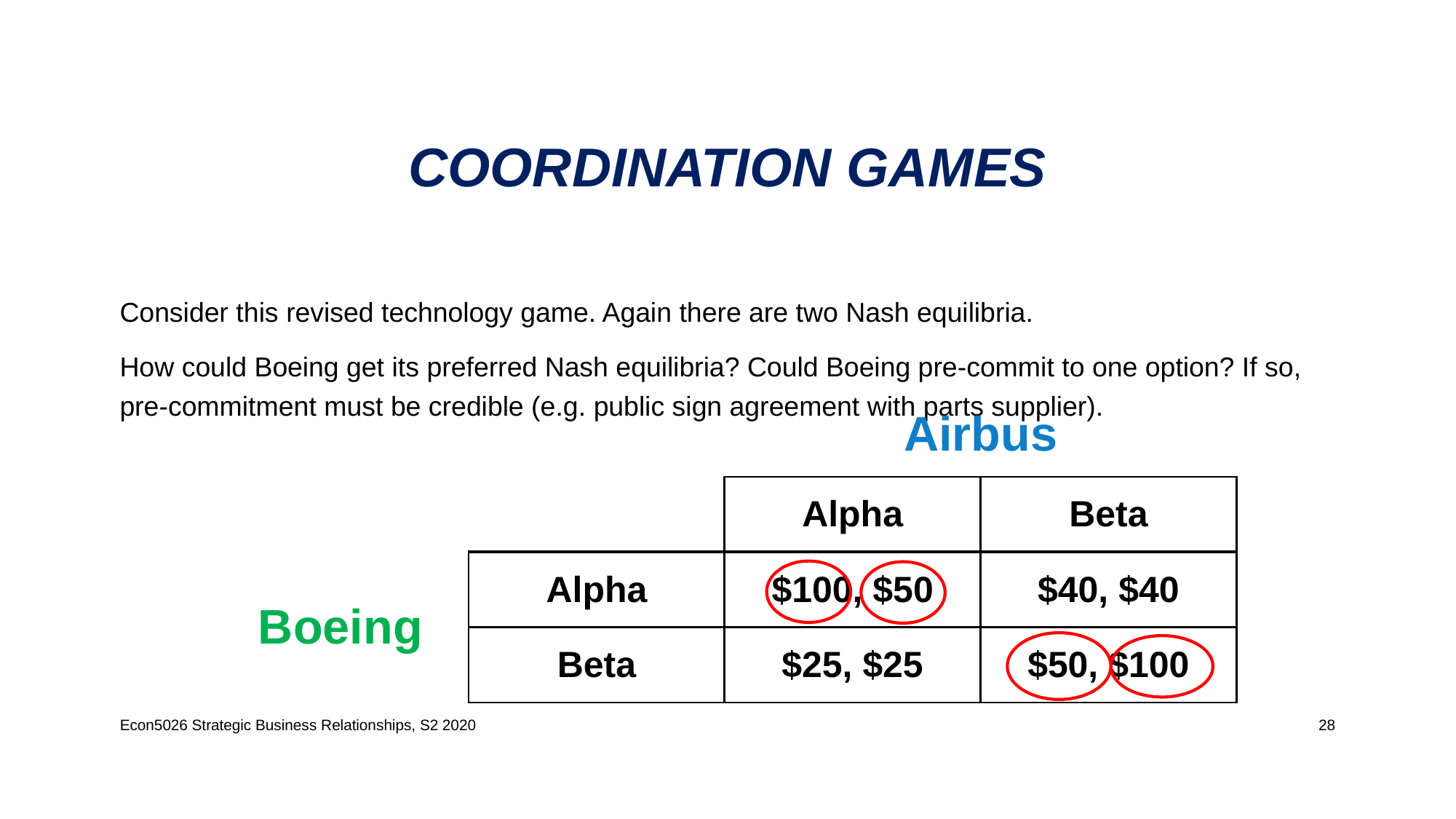

# Coordination games
Consider this revised technology game. Again there are two Nash equilibria.
How could Boeing get its preferred Nash equilibria? Could Boeing pre-commit to one option? If so, pre-commitment must be credible (e.g. public sign agreement with parts supplier).

|  |  | Airbus |  |
| --- | --- | --- | --- |
|  |  | Alpha | Beta |
| Boeing | Alpha | $100, $50 | $40, $40 |
|  | Beta | $25, $25 | $50, $100 |

Econ5026 Strategic Business Relationships, S2 2020
28